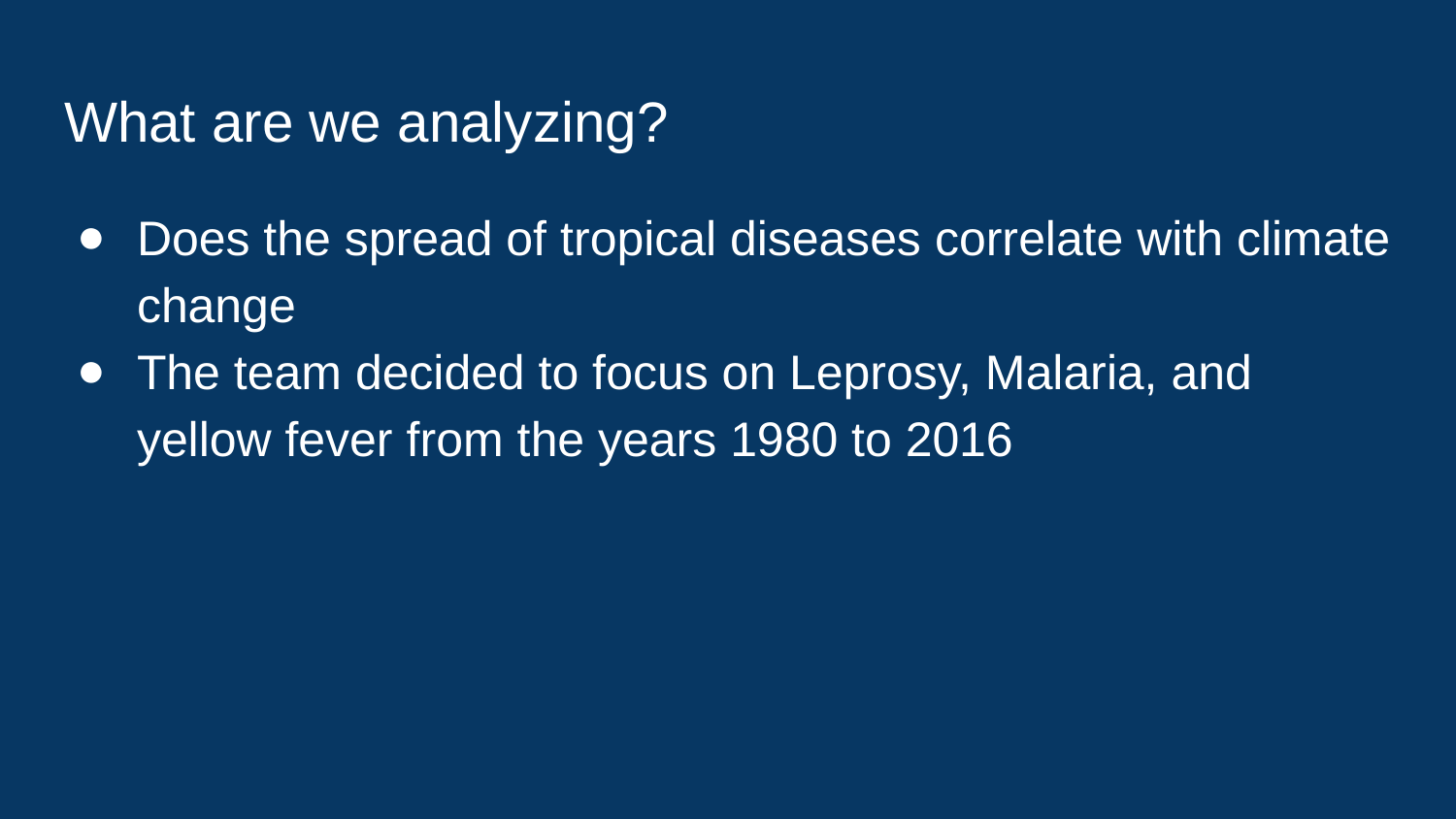

# What are we analyzing?
Does the spread of tropical diseases correlate with climate change
The team decided to focus on Leprosy, Malaria, and yellow fever from the years 1980 to 2016